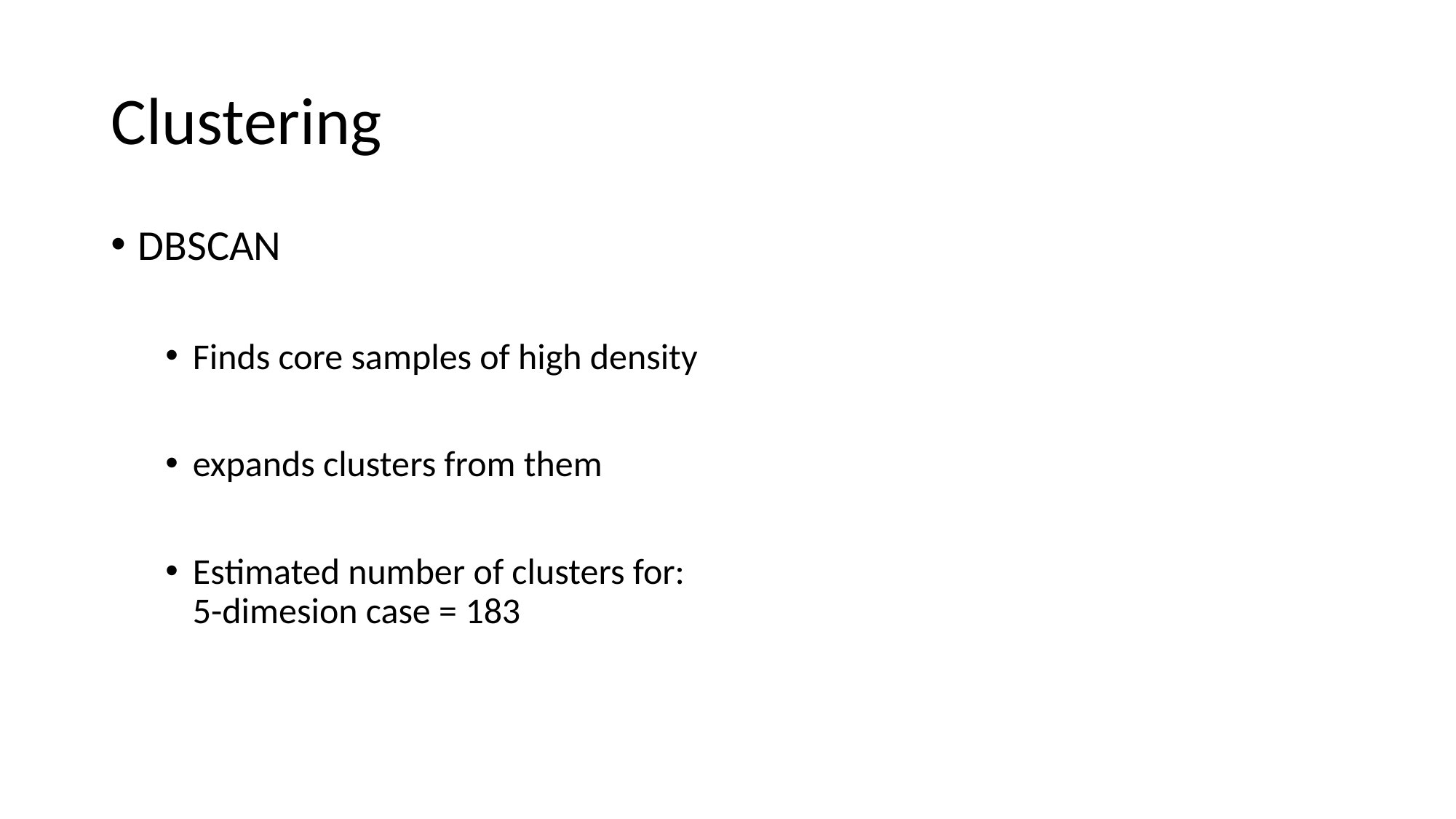

# Clustering
DBSCAN

Finds core samples of high density

expands clusters from them

Estimated number of clusters for: 5-dimesion case = 183